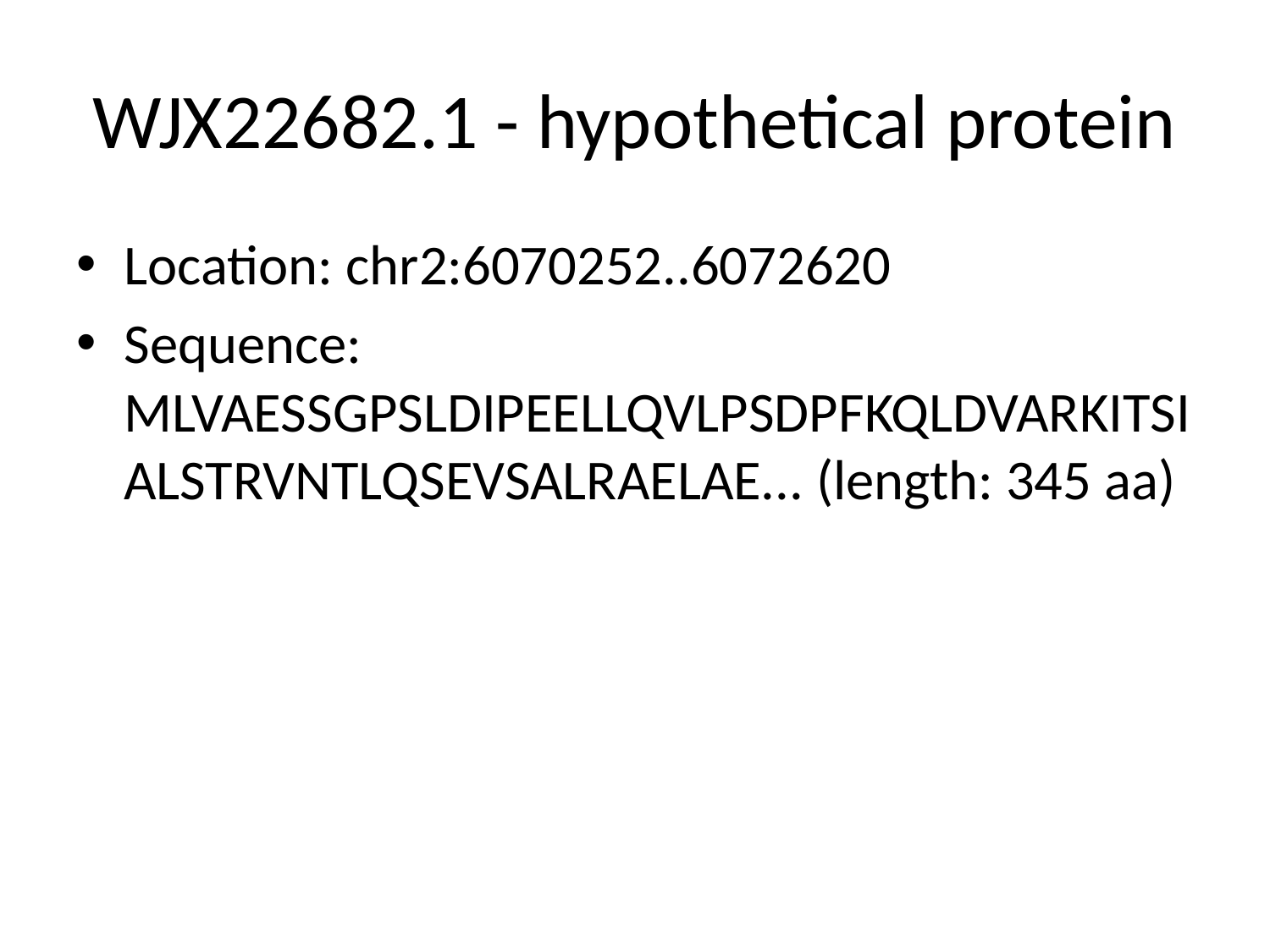

# WJX22682.1 - hypothetical protein
Location: chr2:6070252..6072620
Sequence: MLVAESSGPSLDIPEELLQVLPSDPFKQLDVARKITSIALSTRVNTLQSEVSALRAELAE... (length: 345 aa)